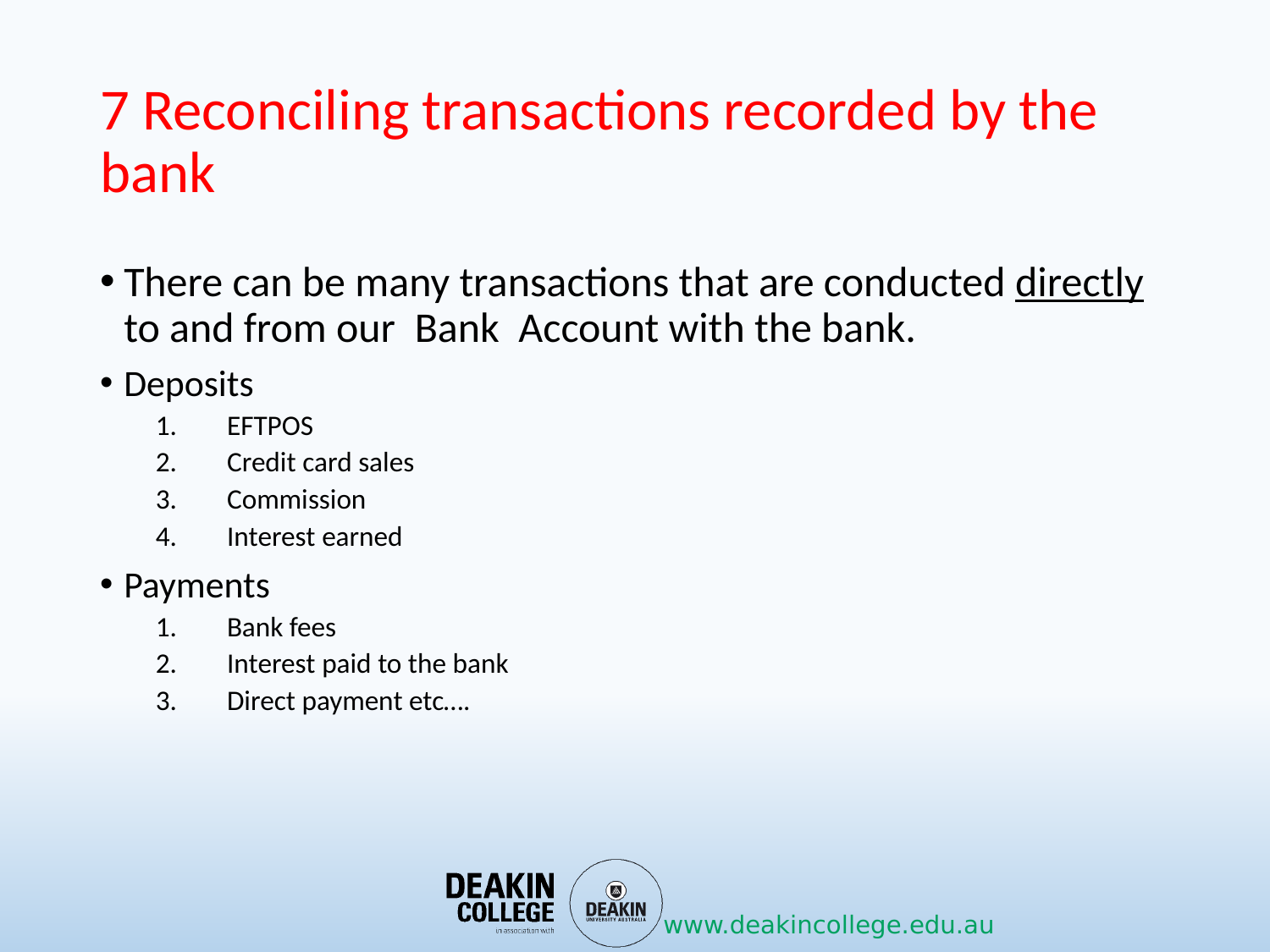

# 7 Reconciling transactions recorded by the bank
There can be many transactions that are conducted directly to and from our  Bank  Account with the bank.
Deposits
EFTPOS
Credit card sales
Commission
Interest earned
Payments
Bank fees
Interest paid to the bank
Direct payment etc….